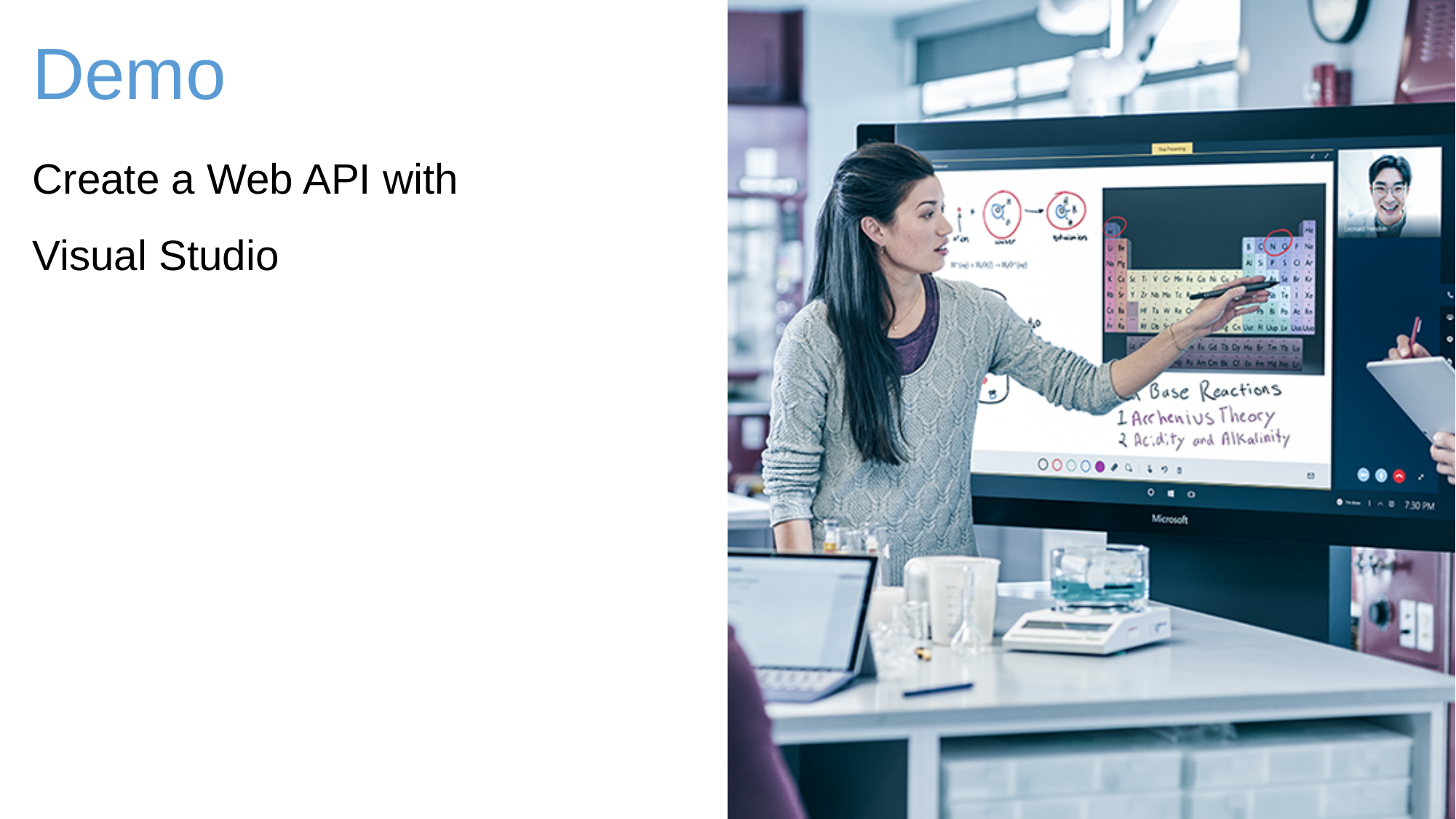

Create a Web API with
Visual Studio